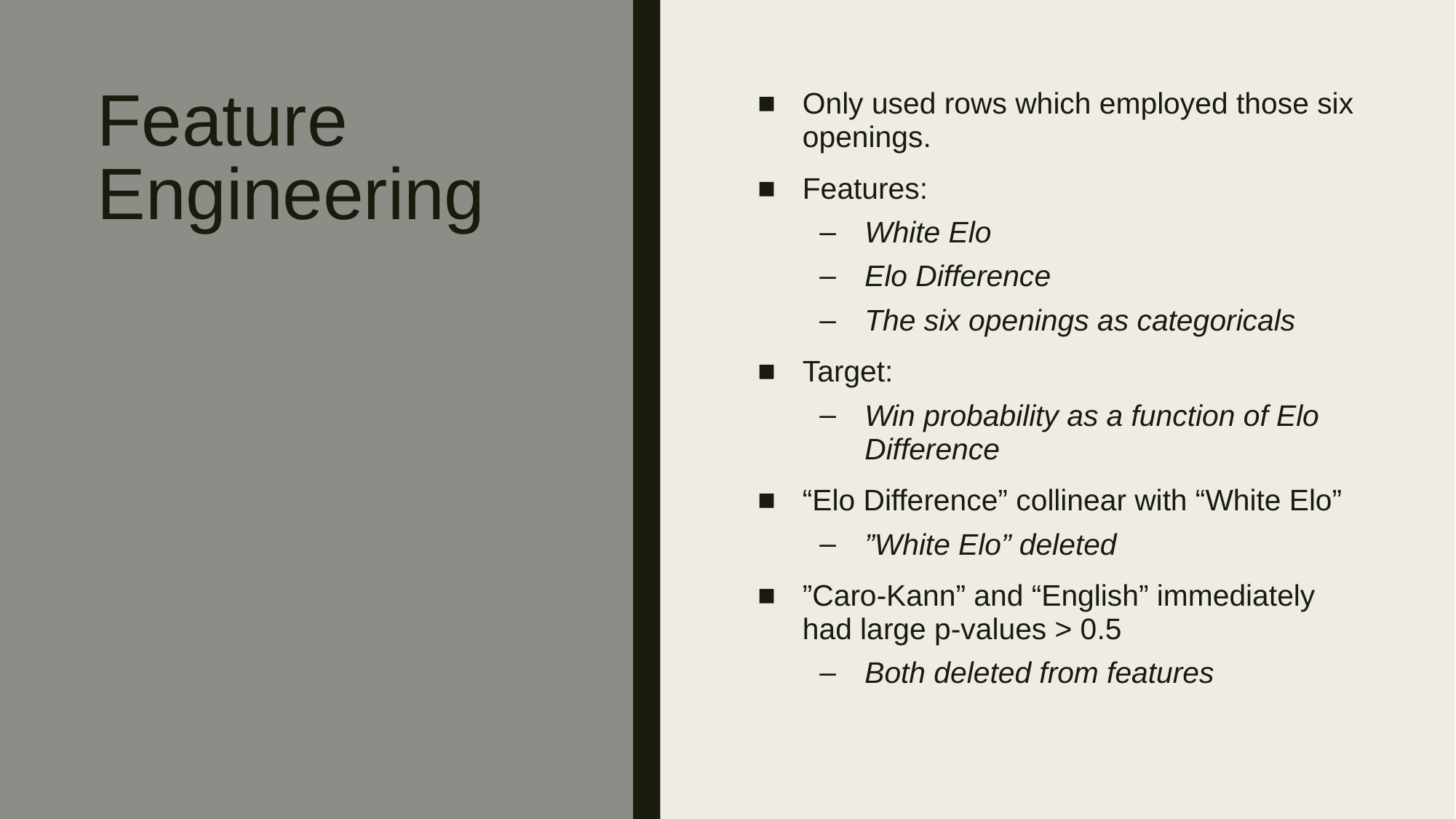

# Feature Engineering
Only used rows which employed those six openings.
Features:
White Elo
Elo Difference
The six openings as categoricals
Target:
Win probability as a function of Elo Difference
“Elo Difference” collinear with “White Elo”
”White Elo” deleted
”Caro-Kann” and “English” immediately had large p-values > 0.5
Both deleted from features